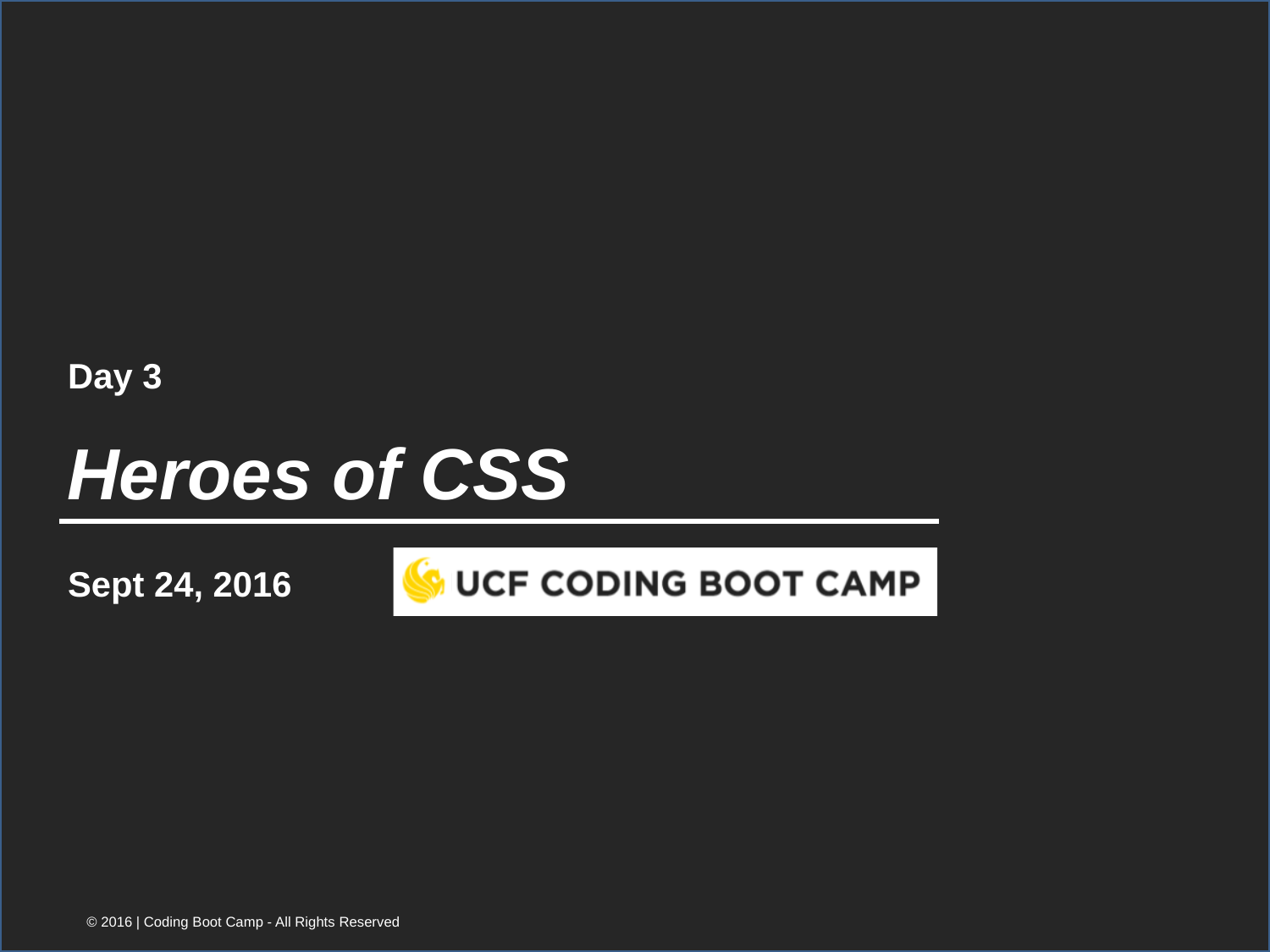

Day 3
# Heroes of CSS
Sept 24, 2016